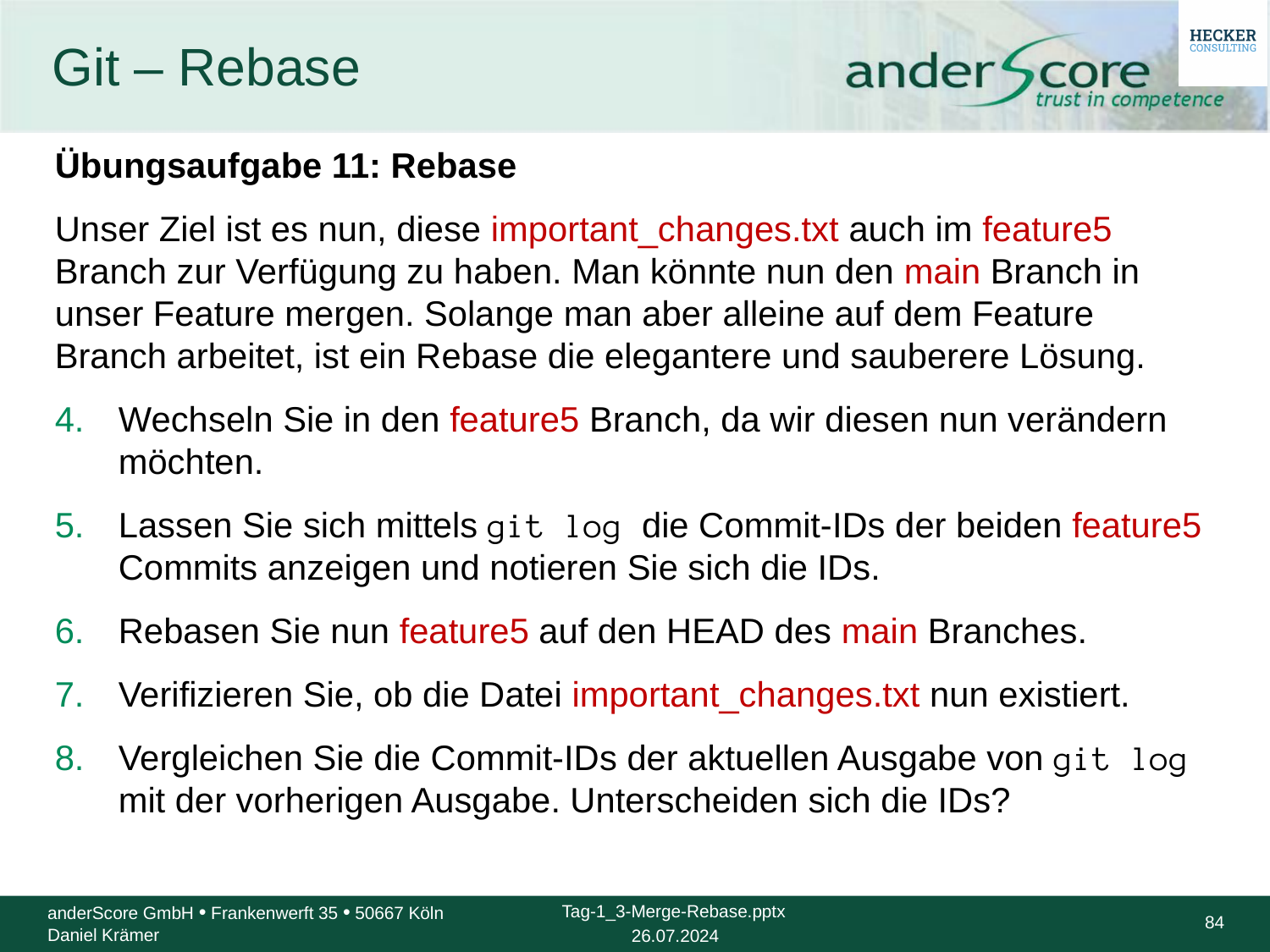

# Git – Rebase
Übungsaufgabe 11: Rebase
Unser Ziel ist es nun, diese important_changes.txt auch im feature5 Branch zur Verfügung zu haben. Man könnte nun den main Branch in unser Feature mergen. Solange man aber alleine auf dem Feature Branch arbeitet, ist ein Rebase die elegantere und sauberere Lösung.
Wechseln Sie in den feature5 Branch, da wir diesen nun verändern möchten.
Lassen Sie sich mittels git log die Commit-IDs der beiden feature5 Commits anzeigen und notieren Sie sich die IDs.
Rebasen Sie nun feature5 auf den HEAD des main Branches.
Verifizieren Sie, ob die Datei important_changes.txt nun existiert.
Vergleichen Sie die Commit-IDs der aktuellen Ausgabe von git log mit der vorherigen Ausgabe. Unterscheiden sich die IDs?